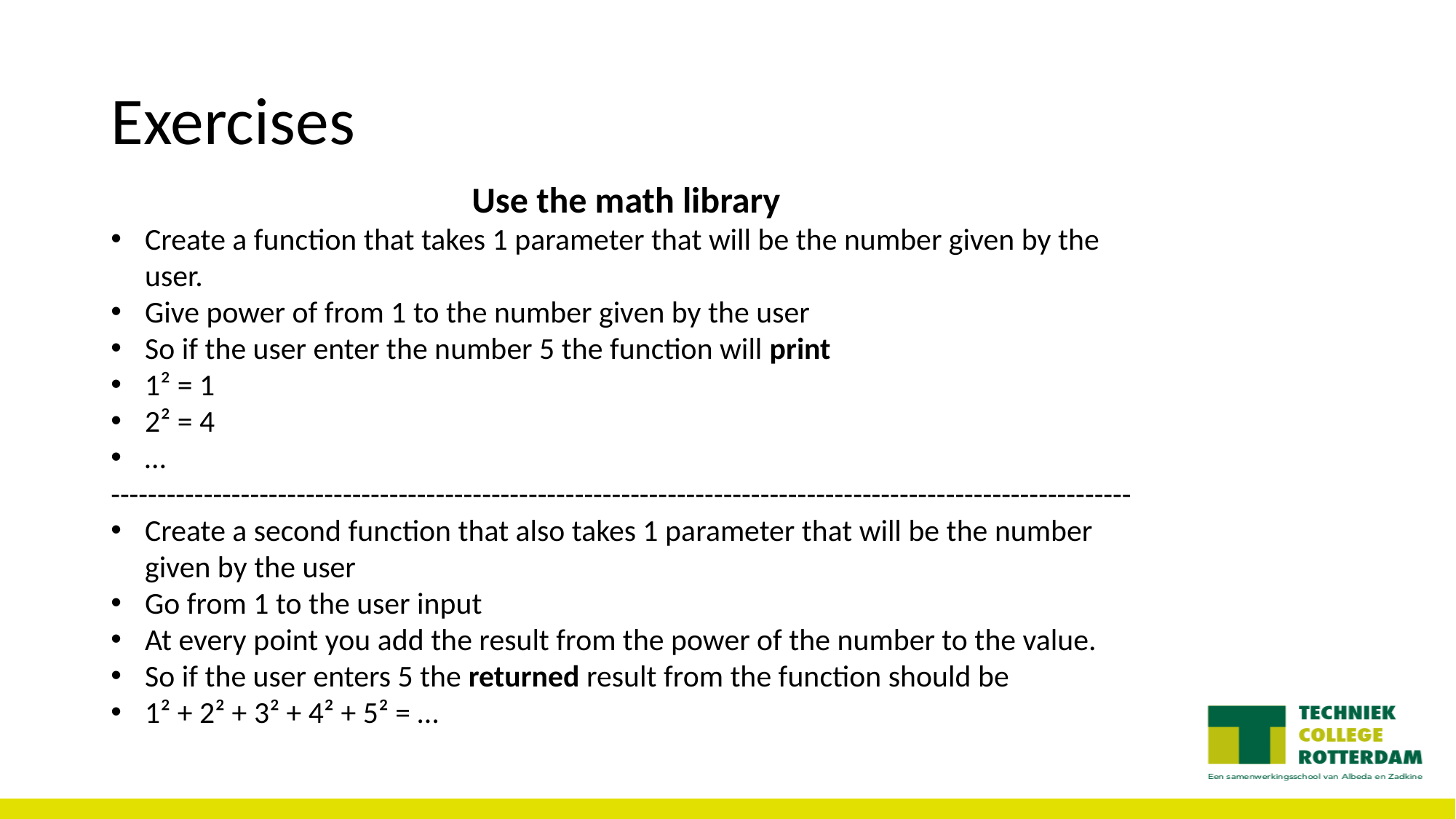

# Exercises
Use the math library
Create a function that takes 1 parameter that will be the number given by the user.
Give power of from 1 to the number given by the user
So if the user enter the number 5 the function will print
1² = 1
2² = 4
…
--------------------------------------------------------------------------------------------------------------
Create a second function that also takes 1 parameter that will be the number given by the user
Go from 1 to the user input
At every point you add the result from the power of the number to the value.
So if the user enters 5 the returned result from the function should be
1² + 2² + 3² + 4² + 5² = …